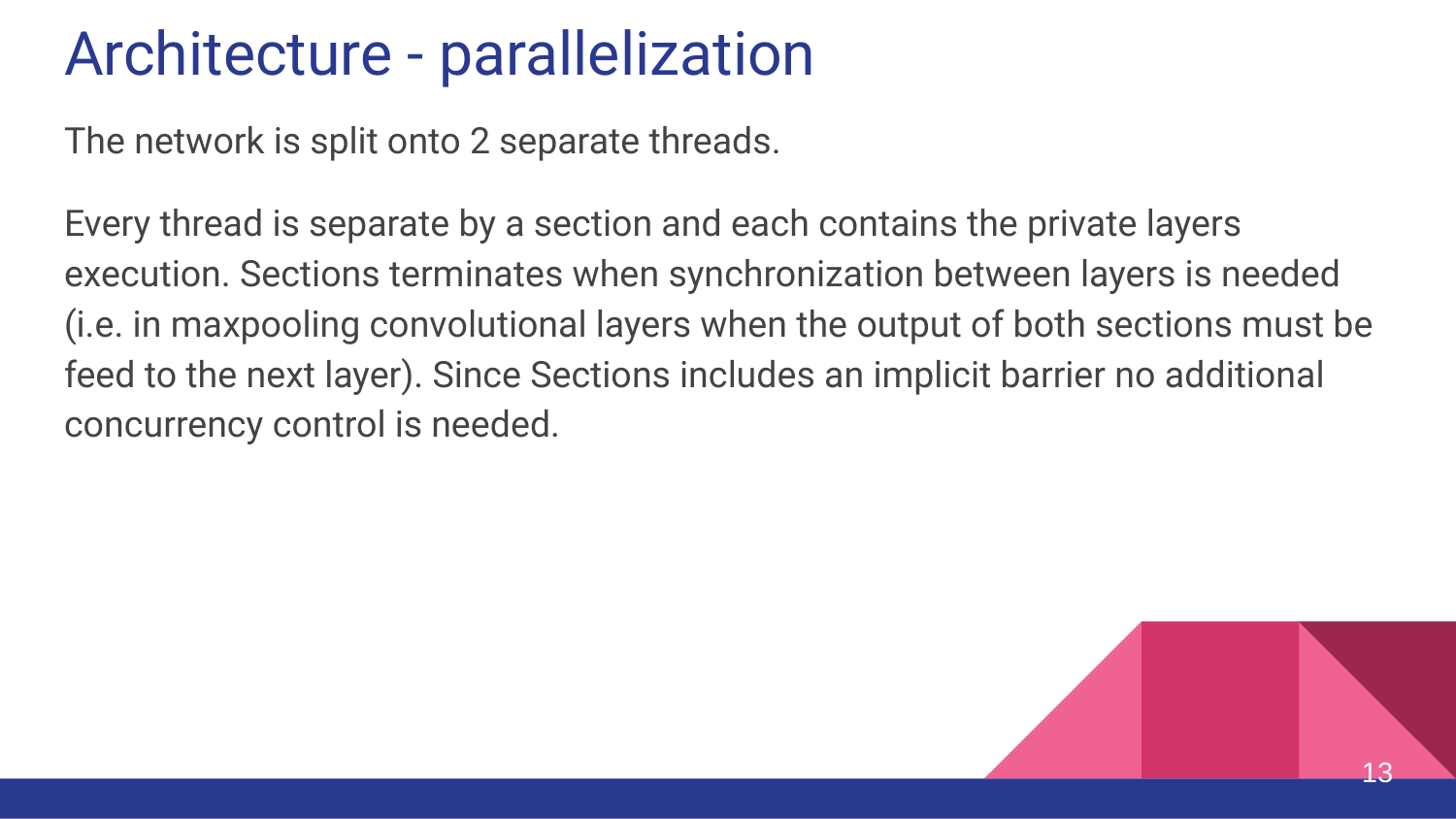

# Architecture - parallelization
The network is split onto 2 separate threads.
Every thread is separate by a section and each contains the private layers execution. Sections terminates when synchronization between layers is needed (i.e. in maxpooling convolutional layers when the output of both sections must be feed to the next layer). Since Sections includes an implicit barrier no additional concurrency control is needed.

13